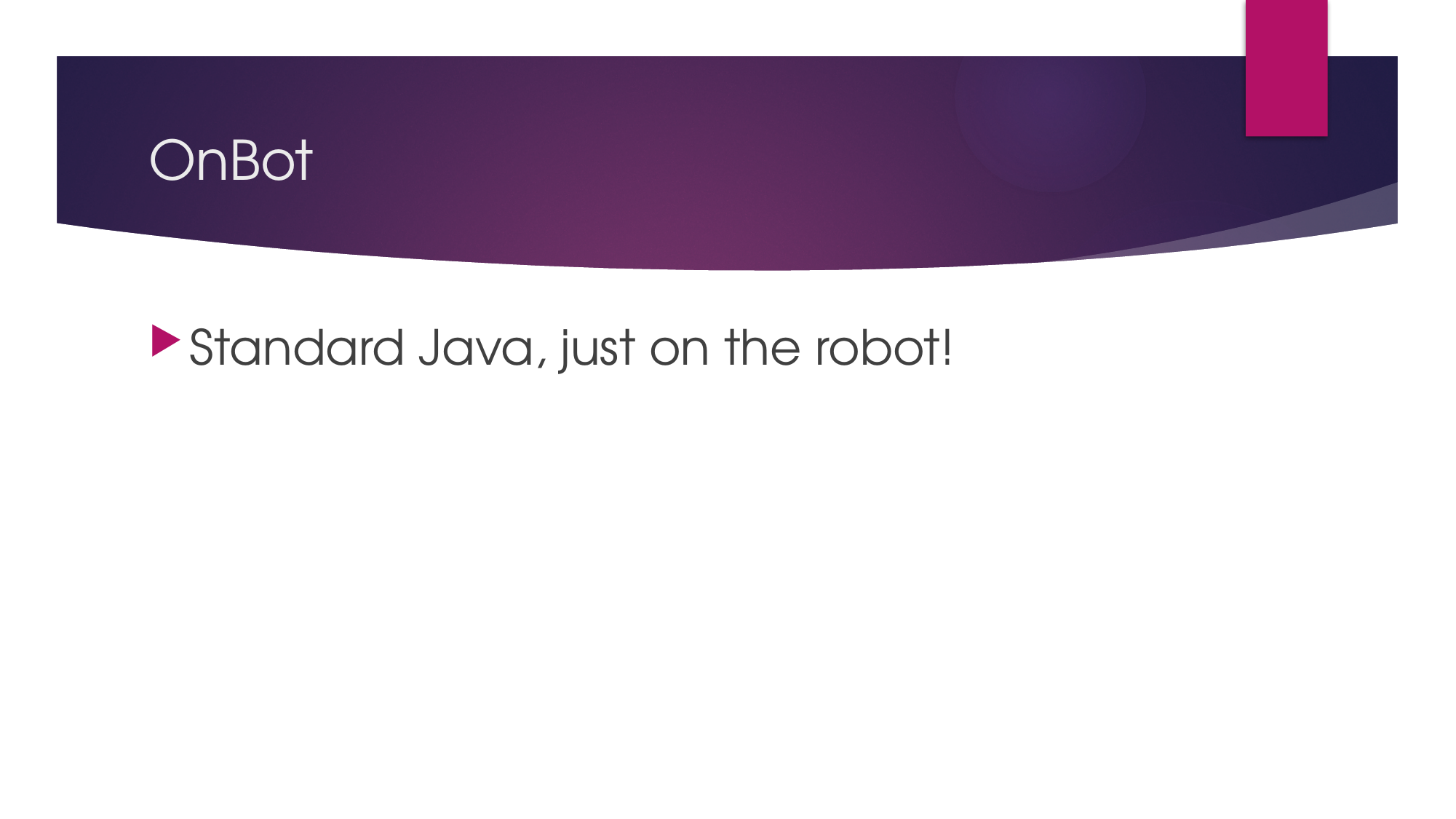

# OnBot
Standard Java, just on the robot!